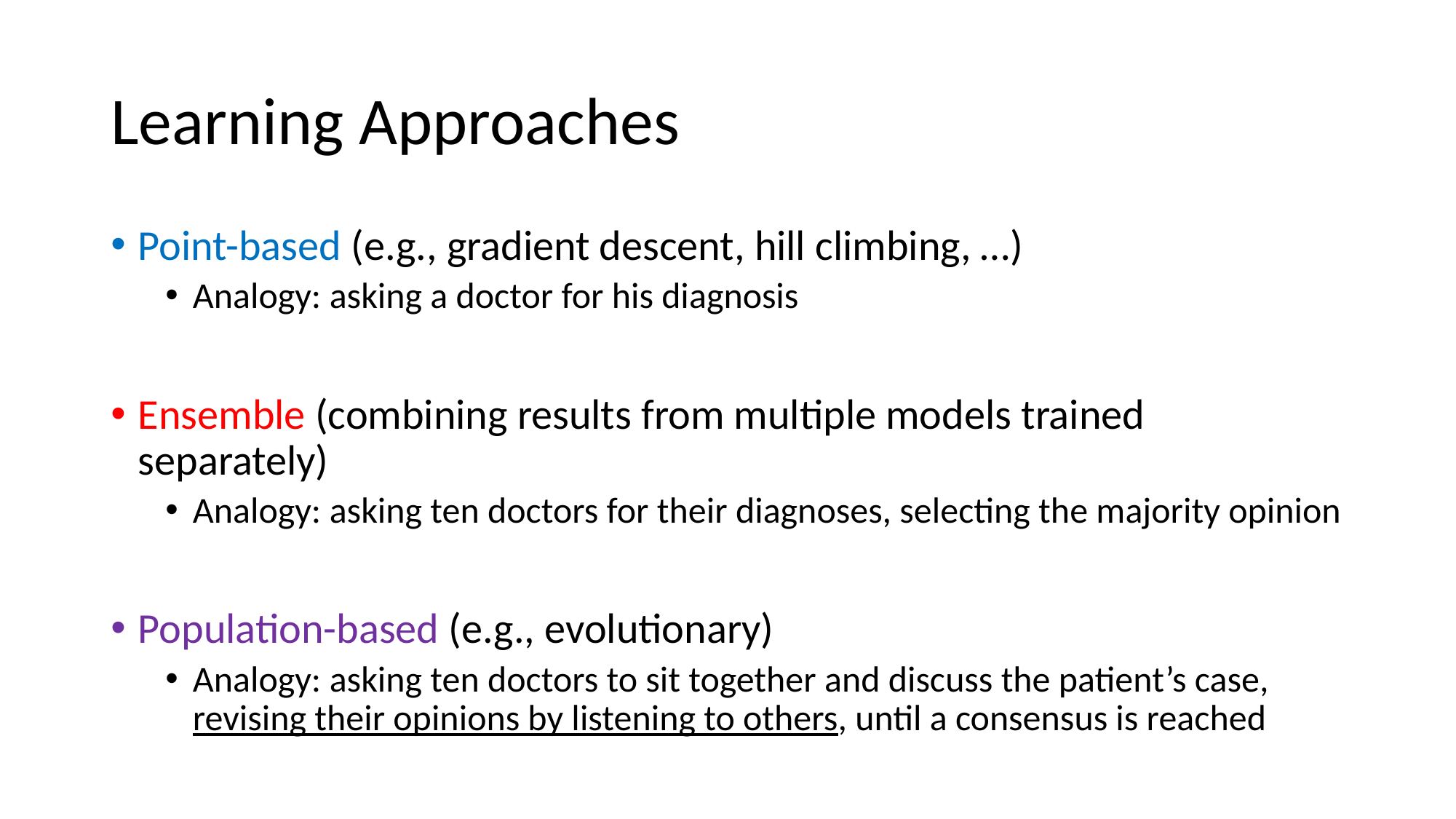

# Learning Approaches
Point-based (e.g., gradient descent, hill climbing, …)
Analogy: asking a doctor for his diagnosis

Ensemble (combining results from multiple models trained separately)
Analogy: asking ten doctors for their diagnoses, selecting the majority opinion

Population-based (e.g., evolutionary)
Analogy: asking ten doctors to sit together and discuss the patient’s case, revising their opinions by listening to others, until a consensus is reached